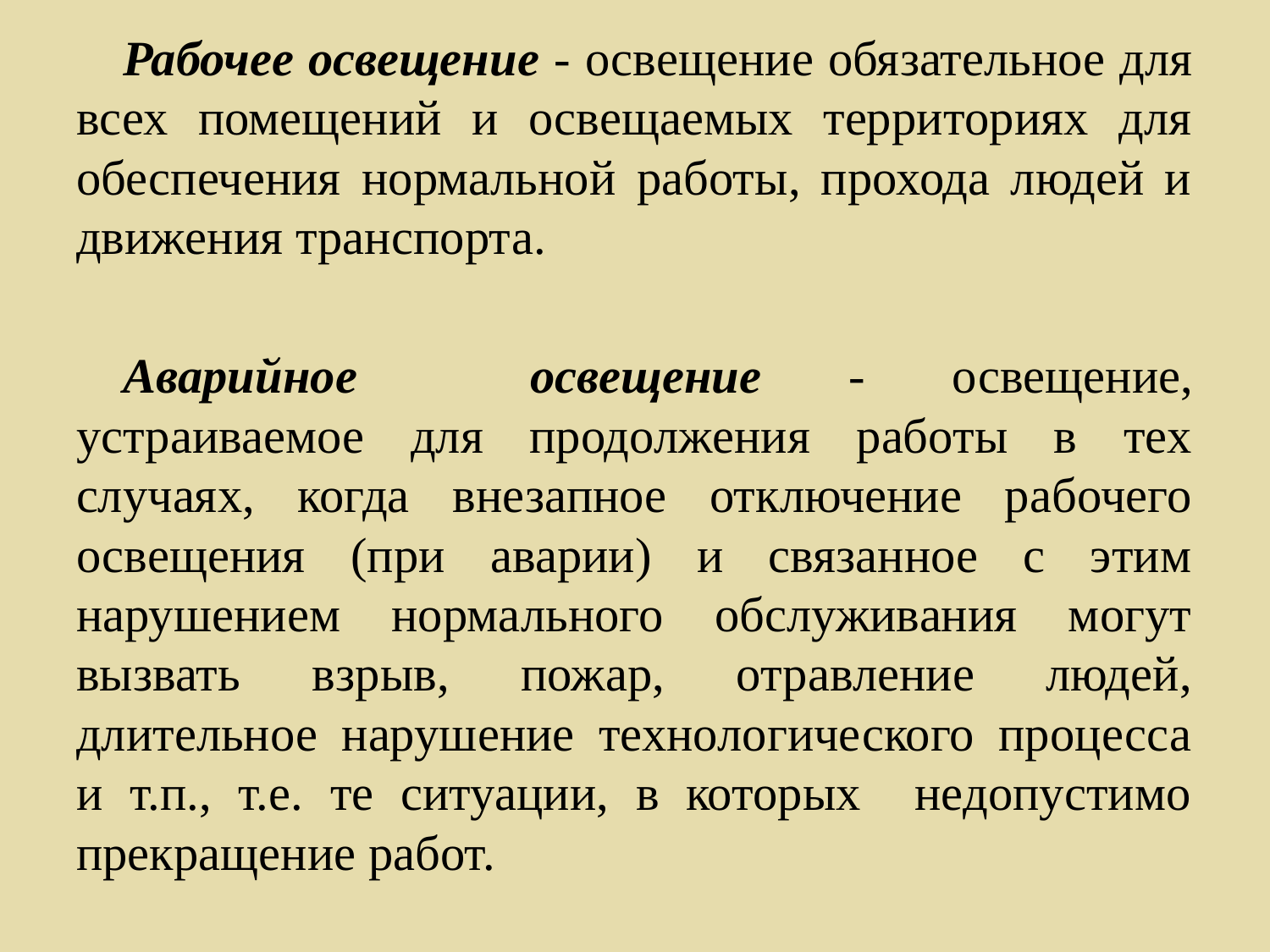

Рабочее освещение - освещение обязательное для всех помещений и освещаемых территориях для обеспечения нормальной работы, прохода людей и движения транспорта.

Аварийное  освещение - освещение, устраиваемое для продолжения работы в тех случаях, когда внезапное отключение рабочего освещения (при аварии) и связанное с этим нарушением нормального обслуживания могут вызвать взрыв, пожар, отравление людей, длительное нарушение технологического процесса и т.п., т.е. те ситуации, в которых  недопустимо прекращение работ.